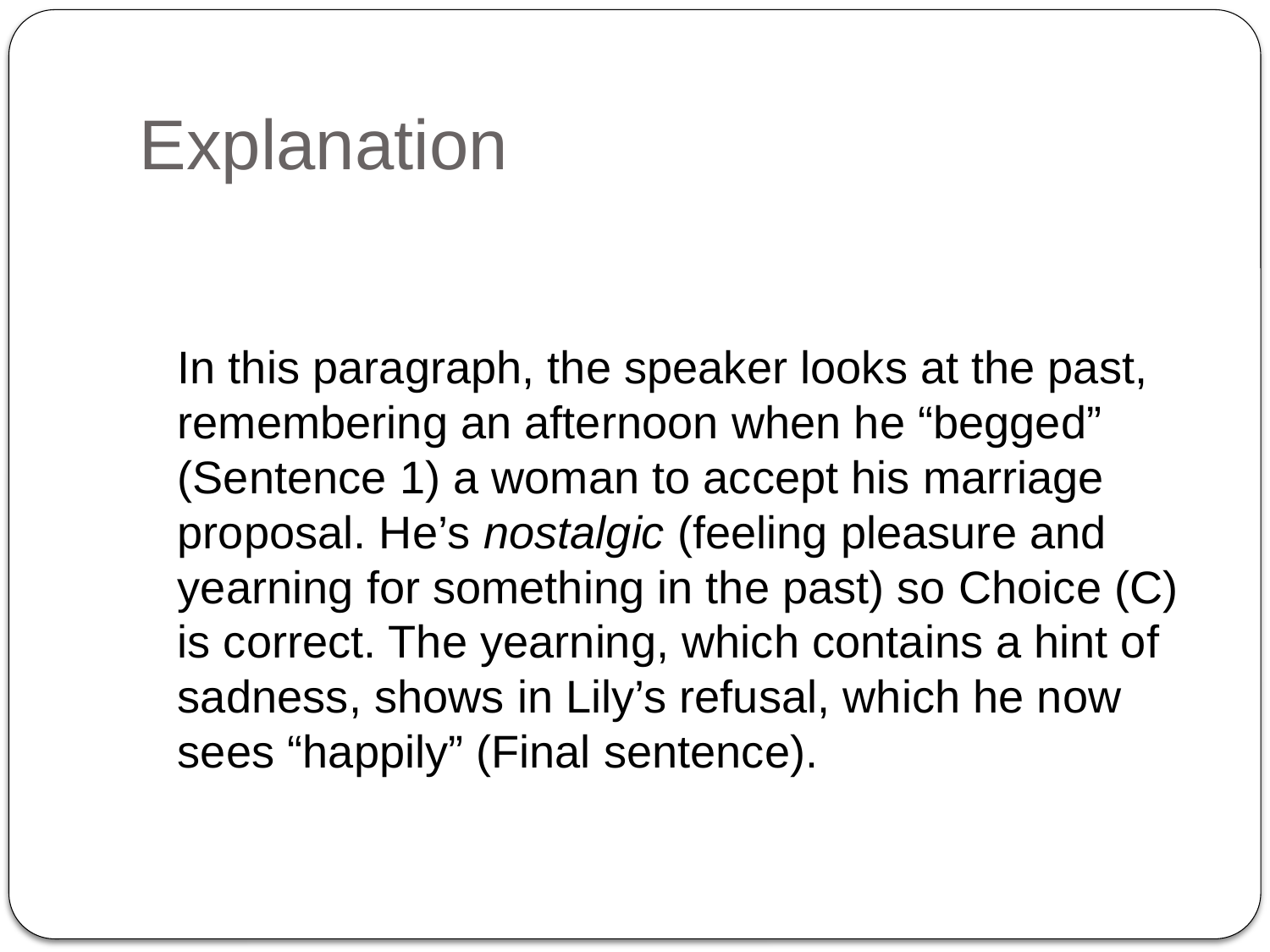

# Explanation

   In this paragraph, the speaker looks at the past, remembering an afternoon when he “begged” (Sentence 1) a woman to accept his marriage proposal. He’s nostalgic (feeling pleasure and yearning for something in the past) so Choice (C) is correct. The yearning, which contains a hint of sadness, shows in Lily’s refusal, which he now sees “happily” (Final sentence).